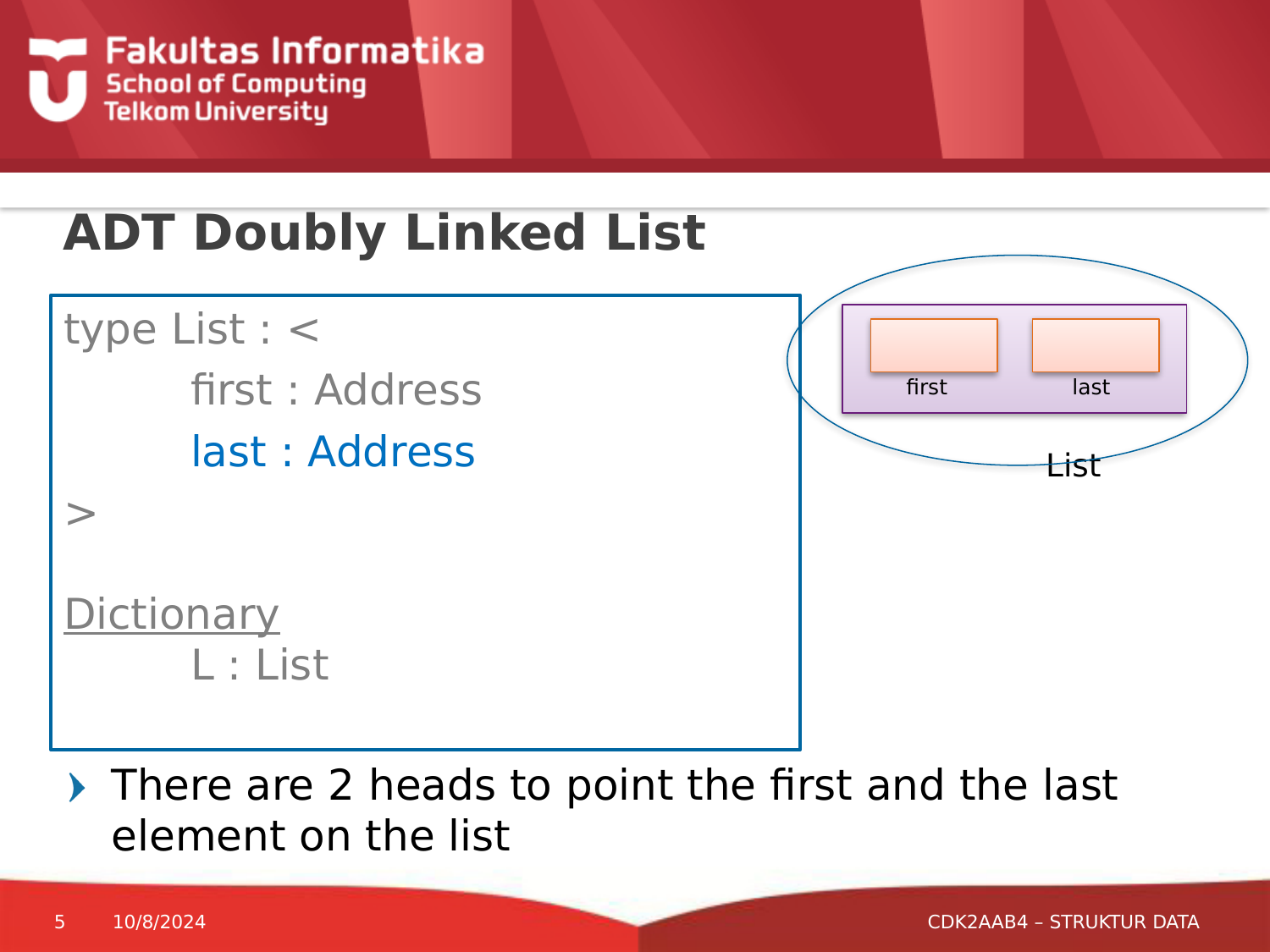

# ADT Doubly Linked List

type List : <
	first : Address
	last : Address
>

Dictionary
	L : List

last
first
List
There are 2 heads to point the first and the last element on the list
CDK2AAB4 – STRUKTUR DATA
5
10/8/2024